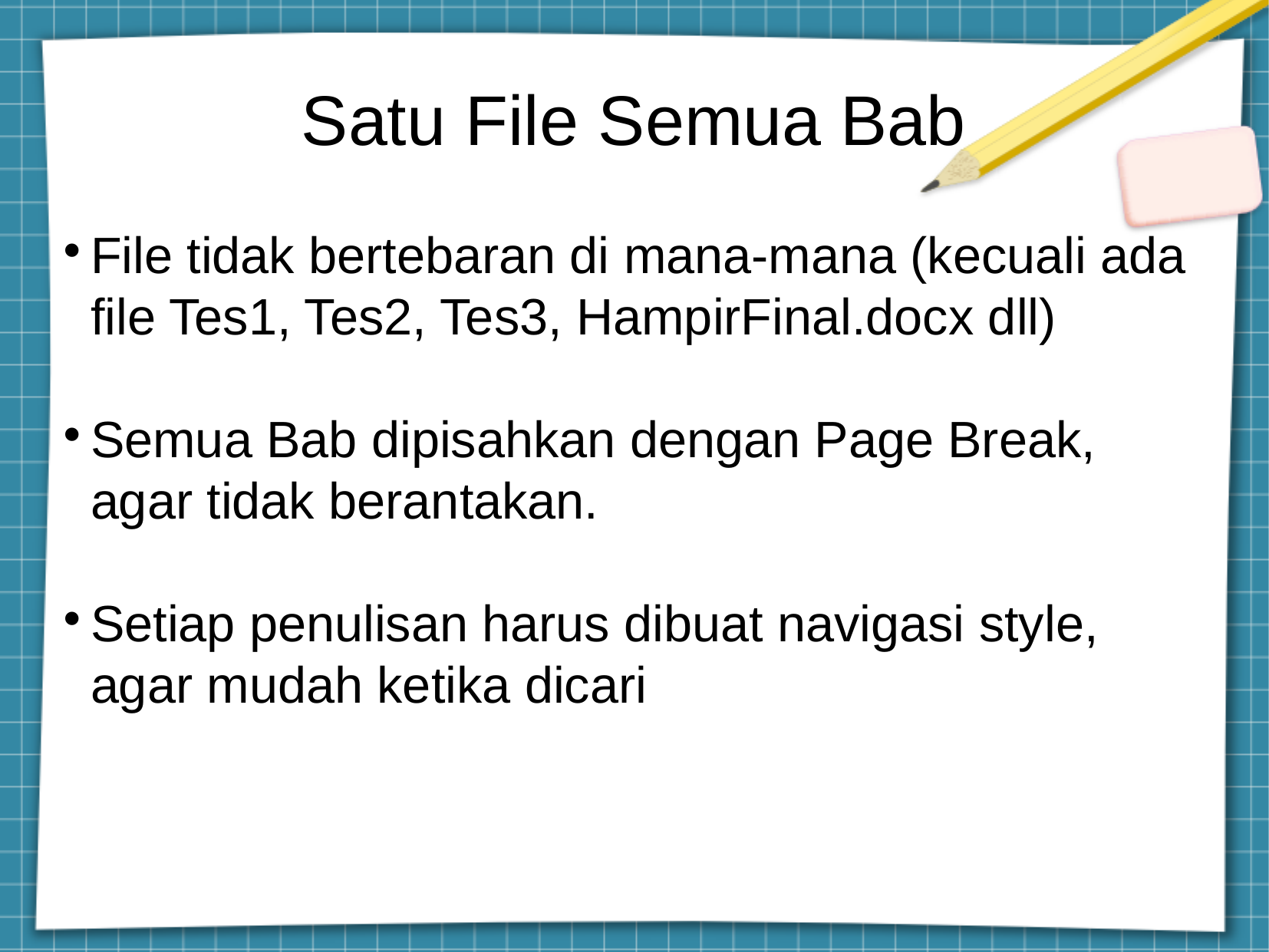

Satu File Semua Bab
File tidak bertebaran di mana-mana (kecuali ada file Tes1, Tes2, Tes3, HampirFinal.docx dll)

Semua Bab dipisahkan dengan Page Break, agar tidak berantakan.

Setiap penulisan harus dibuat navigasi style, agar mudah ketika dicari